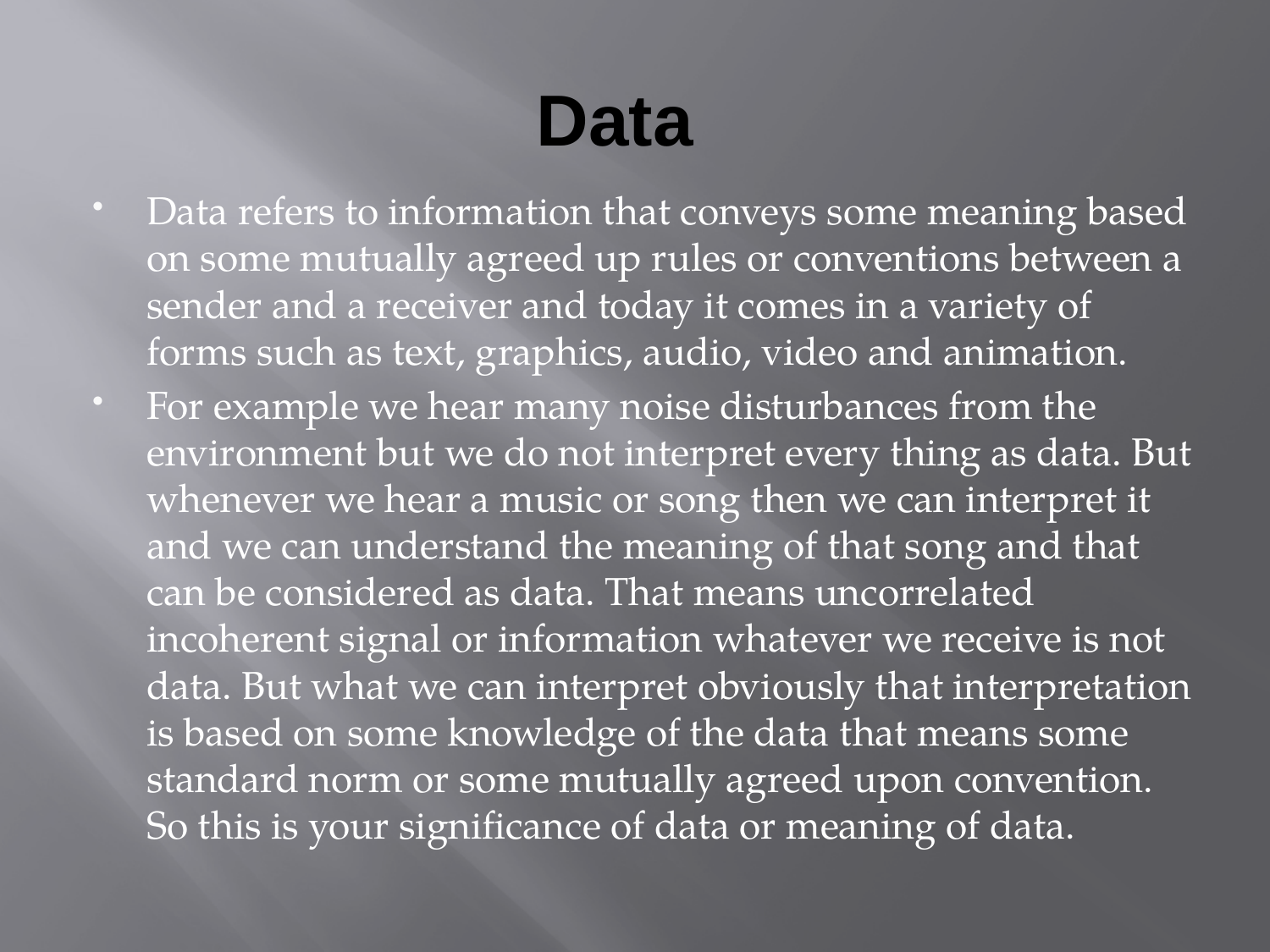

# Data
Data refers to information that conveys some meaning based on some mutually agreed up rules or conventions between a sender and a receiver and today it comes in a variety of forms such as text, graphics, audio, video and animation.
For example we hear many noise disturbances from the environment but we do not interpret every thing as data. But whenever we hear a music or song then we can interpret it and we can understand the meaning of that song and that can be considered as data. That means uncorrelated incoherent signal or information whatever we receive is not data. But what we can interpret obviously that interpretation is based on some knowledge of the data that means some standard norm or some mutually agreed upon convention. So this is your significance of data or meaning of data.